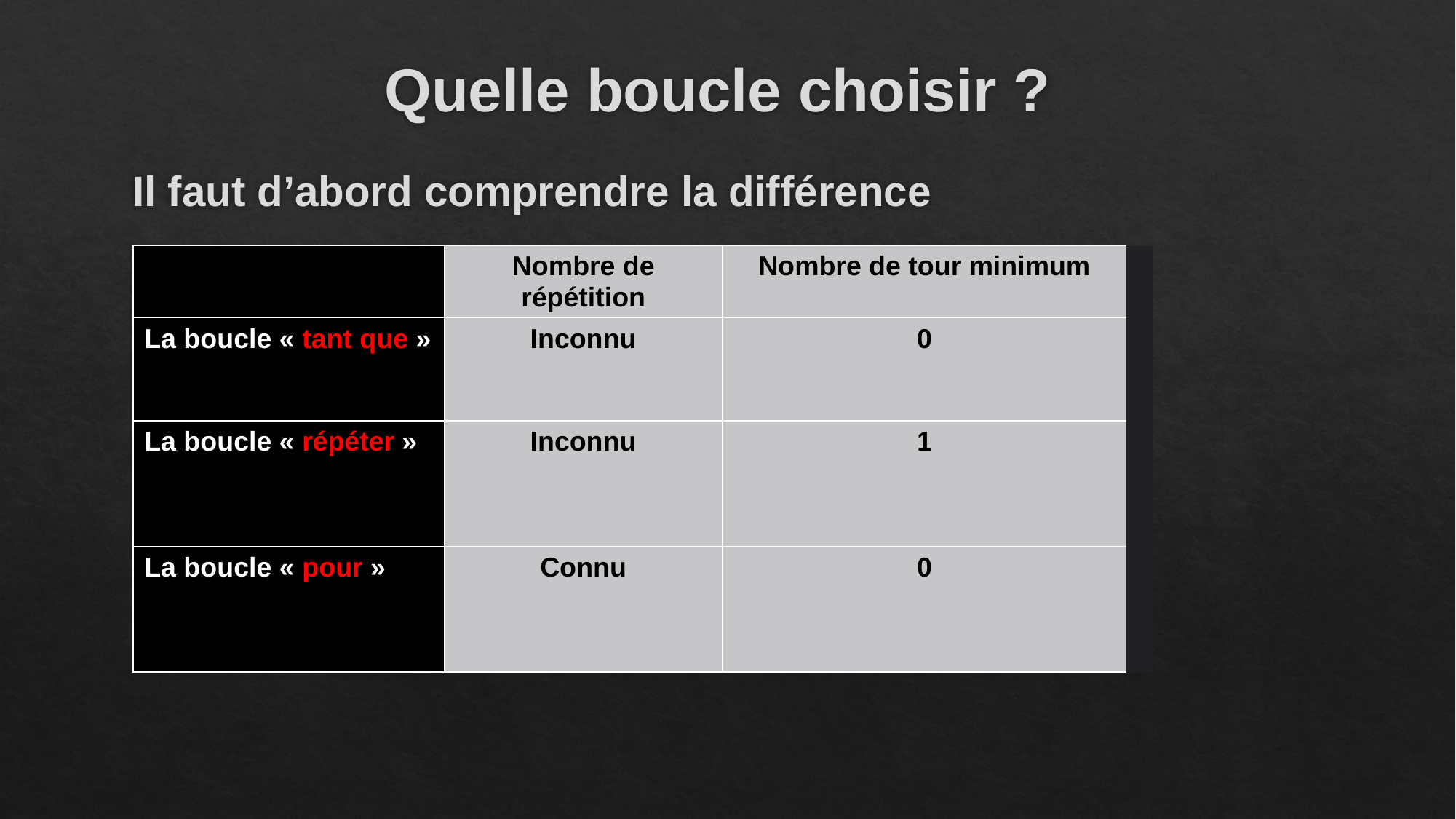

# Quelle boucle choisir ?
Il faut d’abord comprendre la différence

|  | Nombre de répétition | Nombre de tour minimum |  |
| --- | --- | --- | --- |
| La boucle « tant que » | Inconnu | 0 |  |
| La boucle « répéter » | Inconnu | 1 |  |
| La boucle « pour » | Connu | 0 |  |